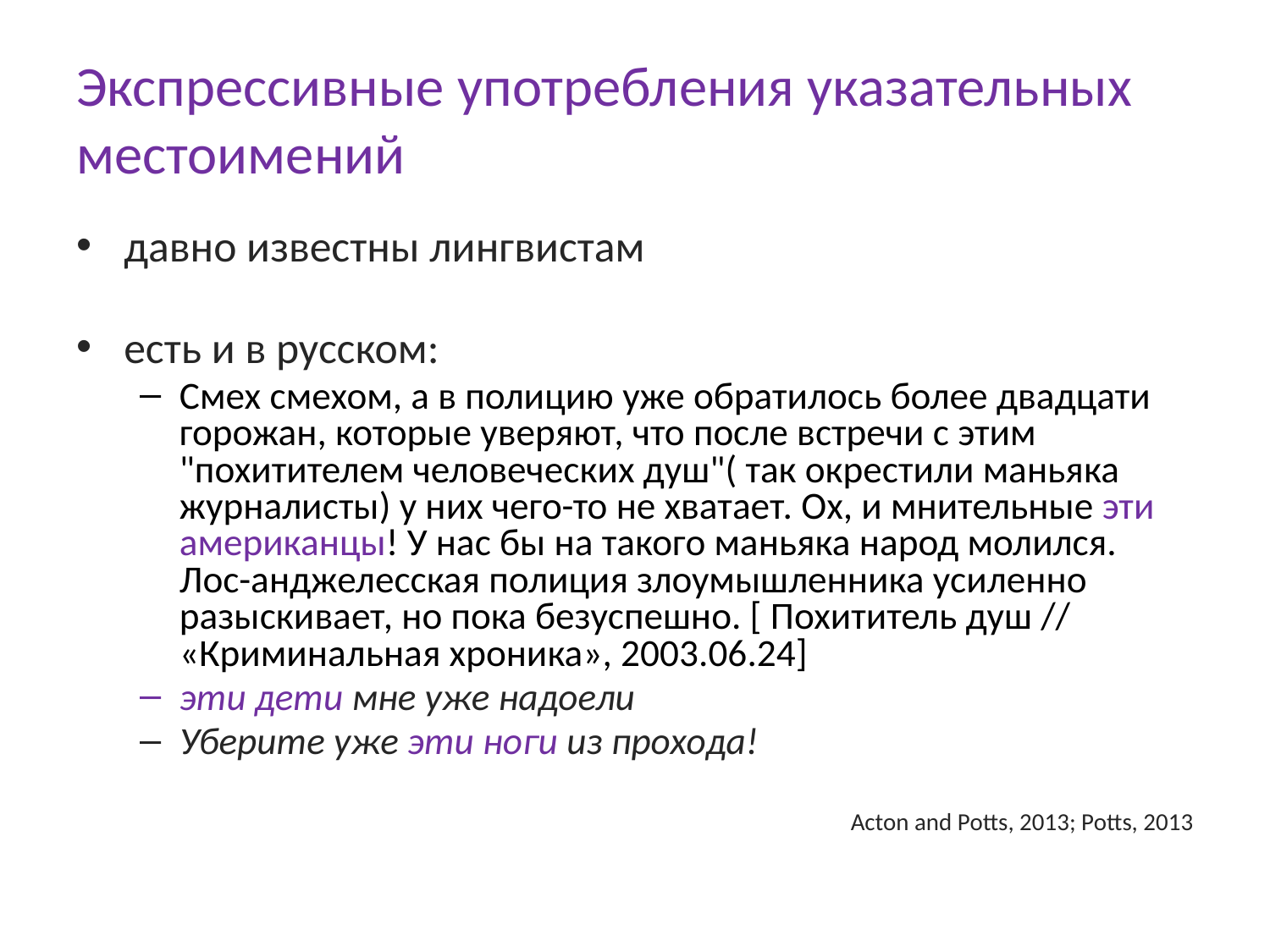

# Экспрессивные употребления указательных местоимений
давно известны лингвистам

есть и в русском:
Смех смехом, а в полицию уже обратилось более двадцати горожан, которые уверяют, что после встречи с этим "похитителем человеческих душ"( так окрестили маньяка журналисты) у них чего-то не хватает. Ох, и мнительные эти американцы! У нас бы на такого маньяка народ молился. Лос-анджелесская полиция злоумышленника усиленно разыскивает, но пока безуспешно. [ Похититель душ // «Криминальная хроника», 2003.06.24]
эти дети мне уже надоели
Уберите уже эти ноги из прохода!

Acton and Potts, 2013; Potts, 2013